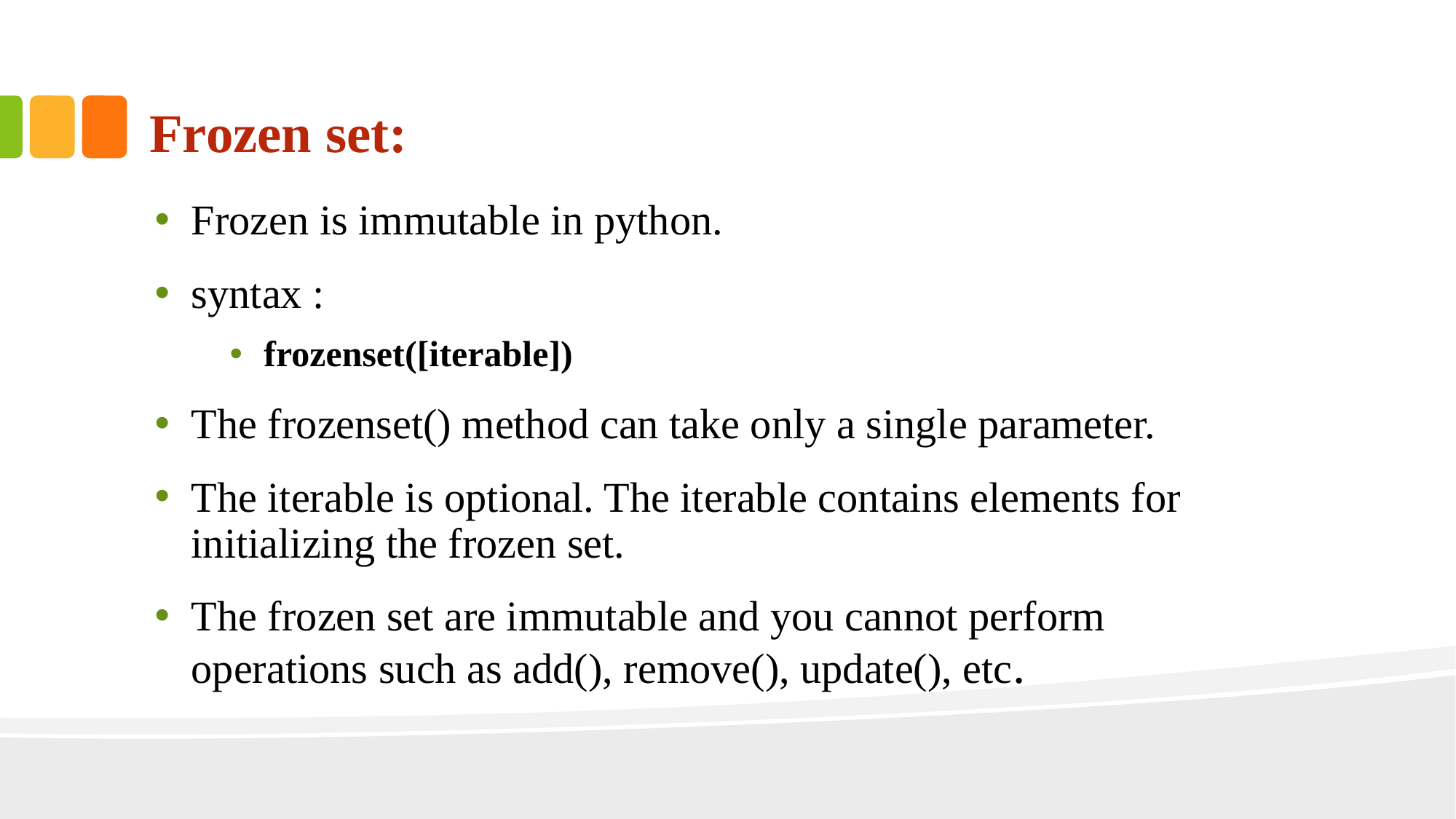

# Frozen set:

Frozen is immutable in python.
syntax :
frozenset([iterable])
The frozenset() method can take only a single parameter.
The iterable is optional. The iterable contains elements for initializing the frozen set.
The frozen set are immutable and you cannot perform operations such as add(), remove(), update(), etc.